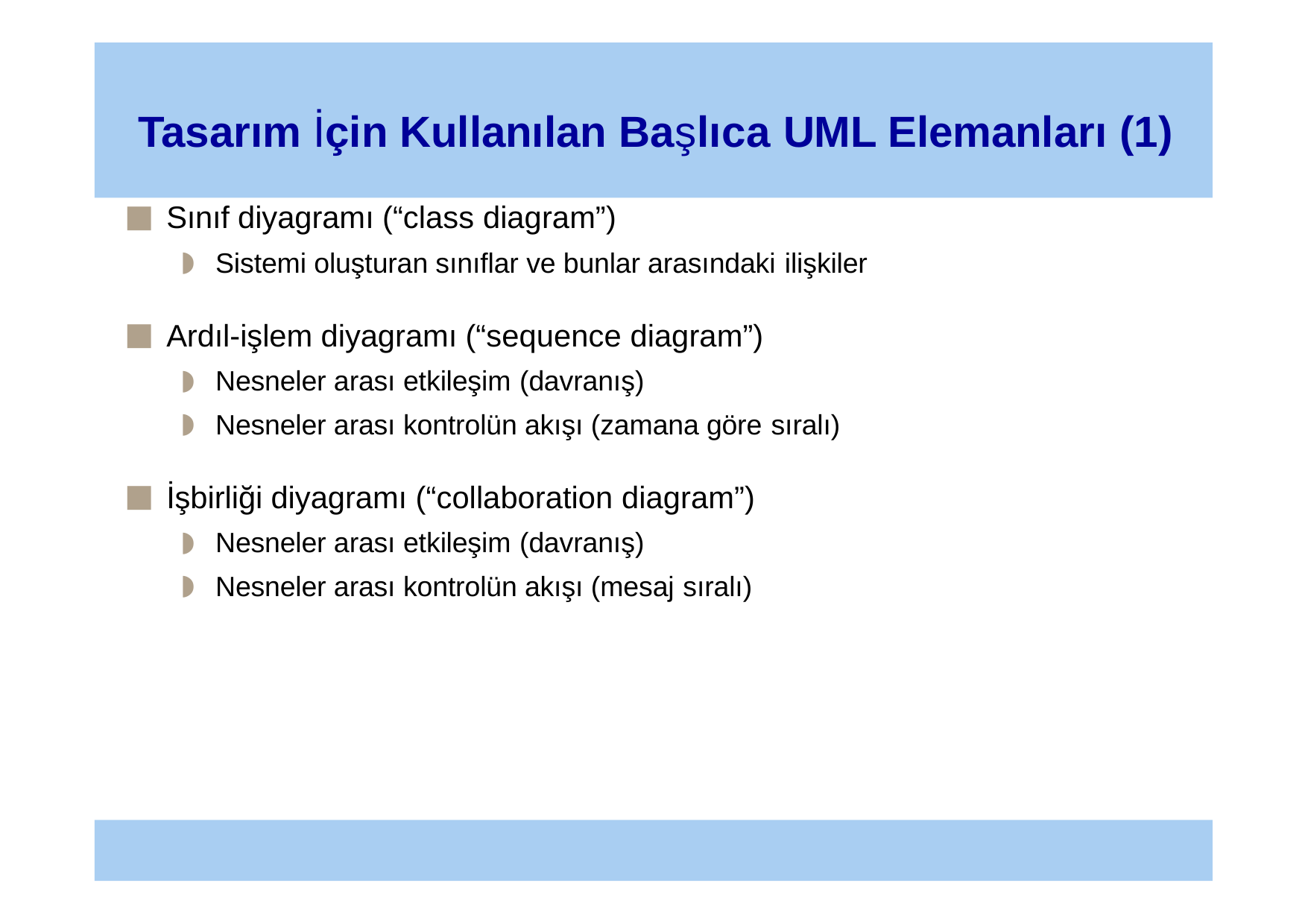

# Tasarım İçin Kullanılan Başlıca UML Elemanları (1)
Sınıf diyagramı (“class diagram”)
Sistemi oluşturan sınıflar ve bunlar arasındaki ilişkiler

Ardıl-işlem diyagramı (“sequence diagram”)
Nesneler arası etkileşim (davranış)
Nesneler arası kontrolün akışı (zamana göre sıralı)

İşbirliği diyagramı (“collaboration diagram”)
Nesneler arası etkileşim (davranış)
Nesneler arası kontrolün akışı (mesaj sıralı)